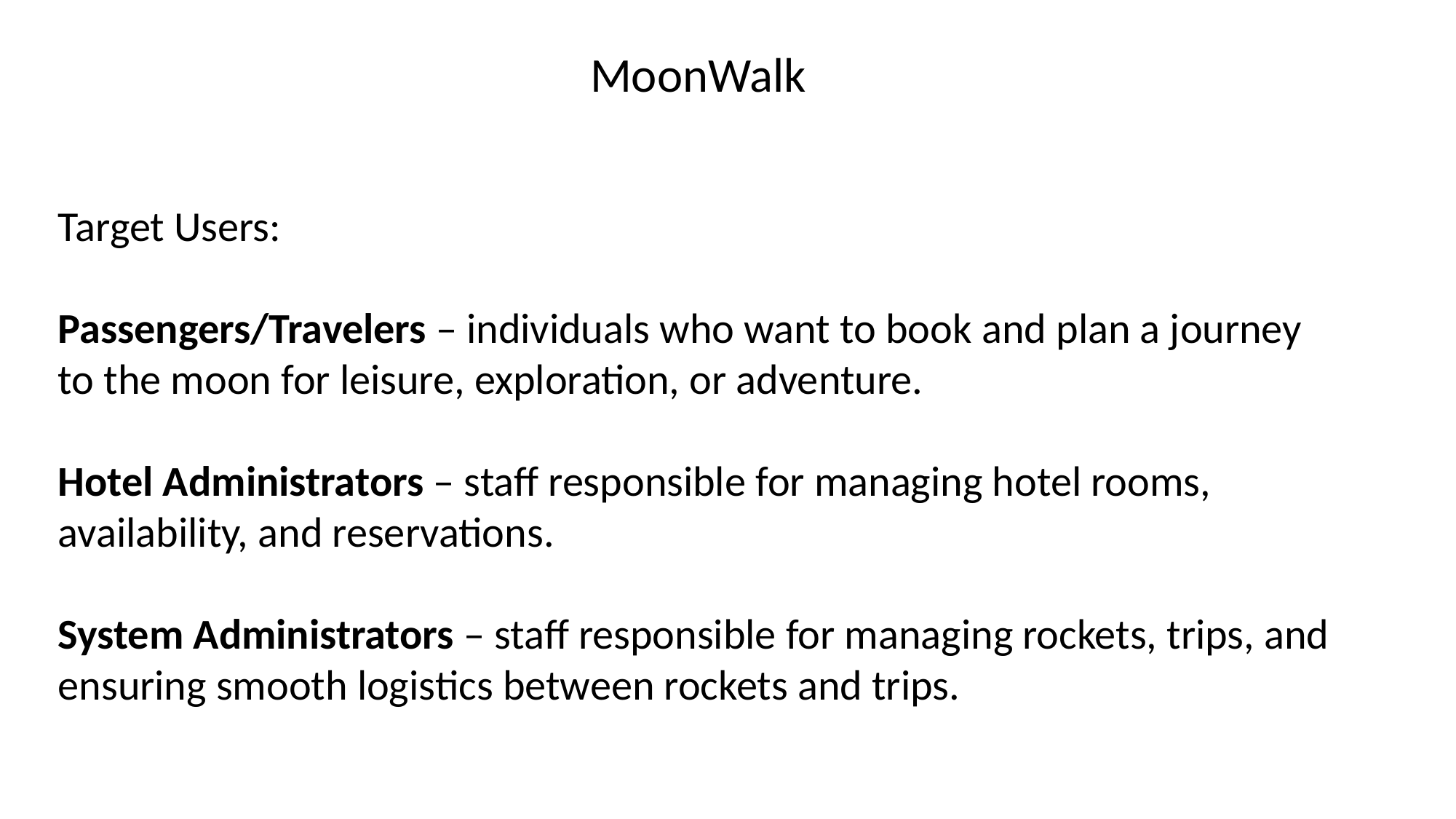

MoonWalk
Target Users:

Passengers/Travelers – individuals who want to book and plan a journey to the moon for leisure, exploration, or adventure.

Hotel Administrators – staff responsible for managing hotel rooms, availability, and reservations.

System Administrators – staff responsible for managing rockets, trips, and ensuring smooth logistics between rockets and trips.